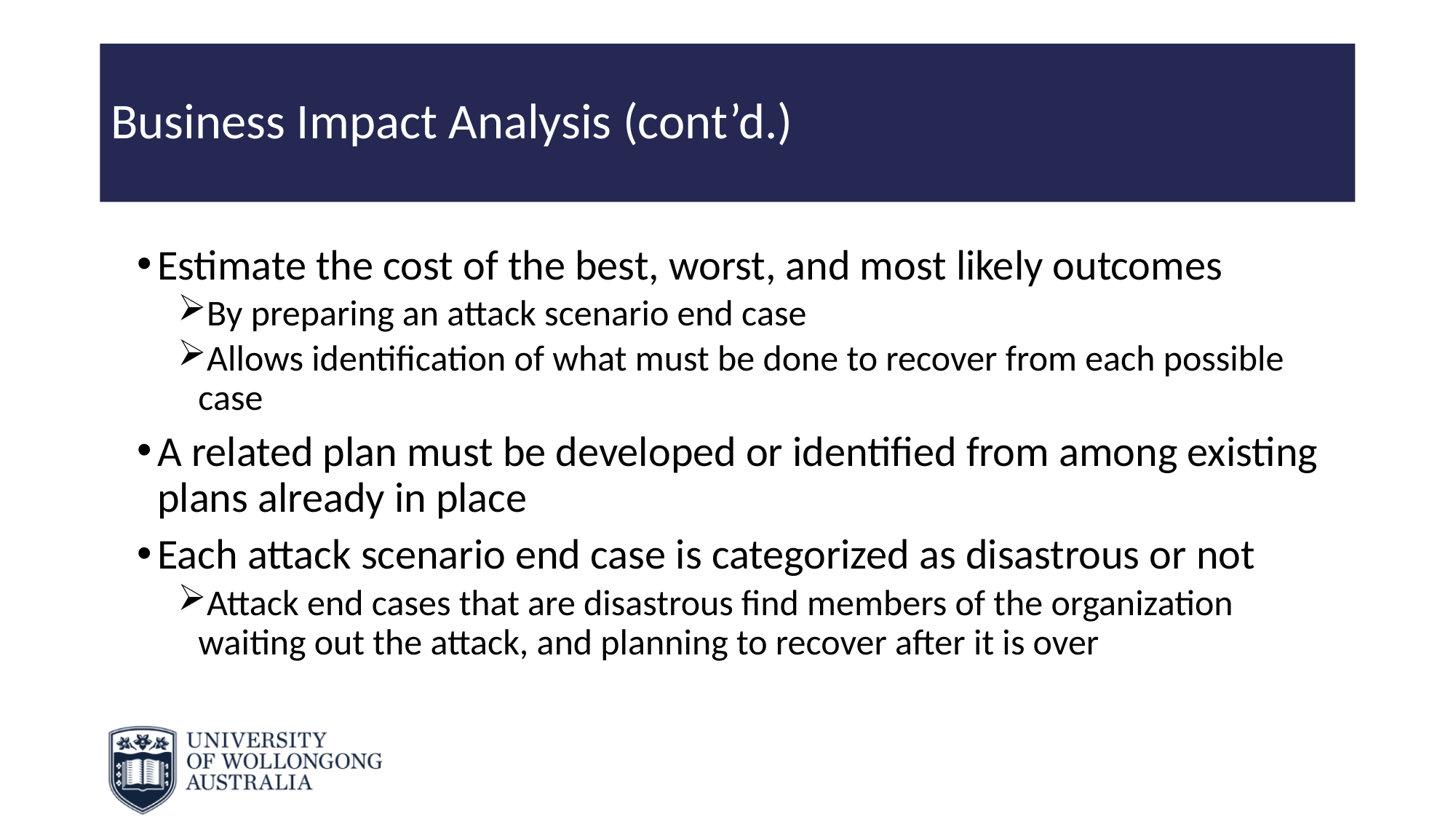

# Business Impact Analysis (cont’d.)
Estimate the cost of the best, worst, and most likely outcomes
By preparing an attack scenario end case
Allows identification of what must be done to recover from each possible case
A related plan must be developed or identified from among existing plans already in place
Each attack scenario end case is categorized as disastrous or not
Attack end cases that are disastrous find members of the organization waiting out the attack, and planning to recover after it is over